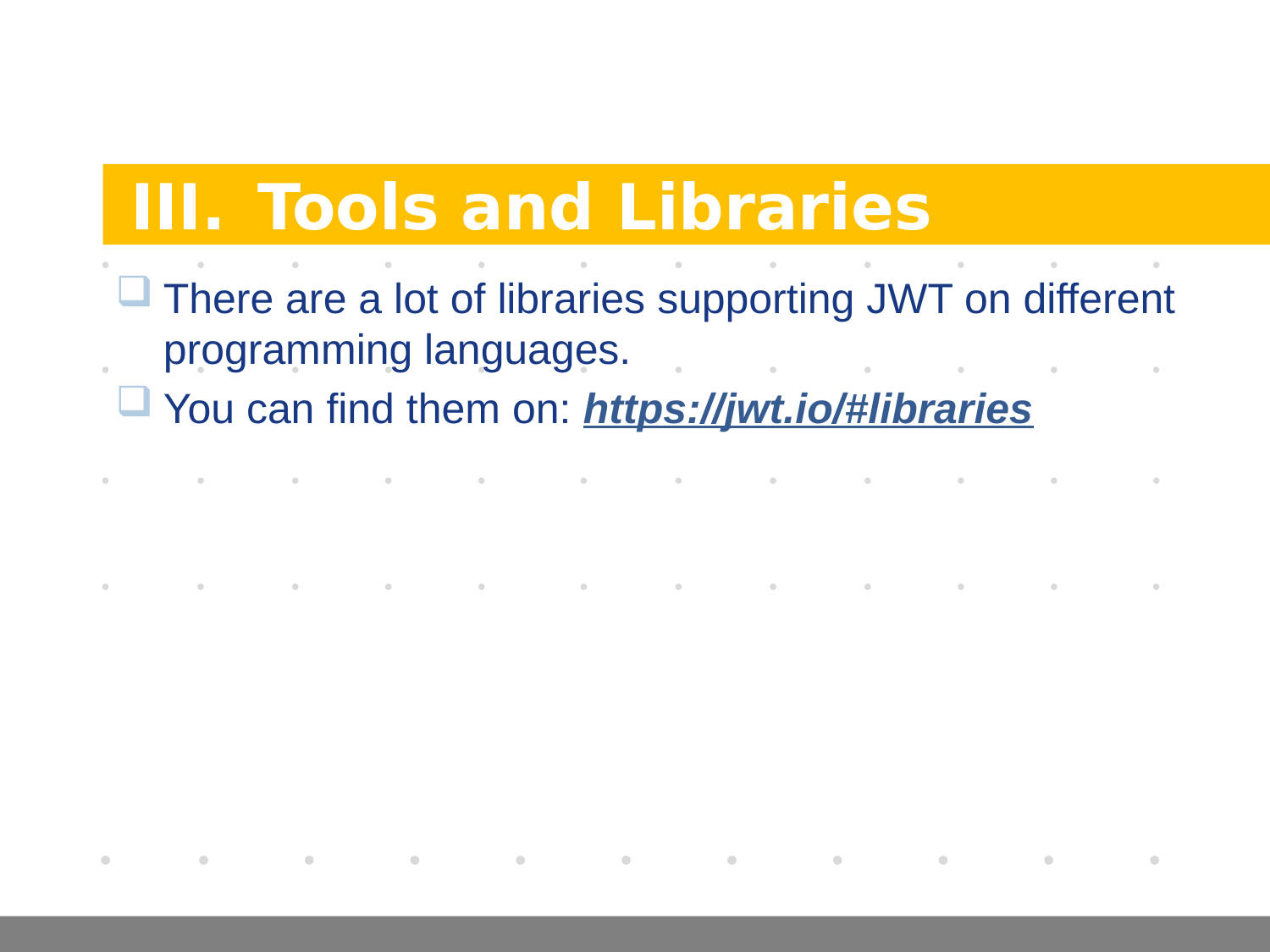

# III.	Tools and Libraries
There are a lot of libraries supporting JWT on different programming languages.
You can find them on: https://jwt.io/#libraries